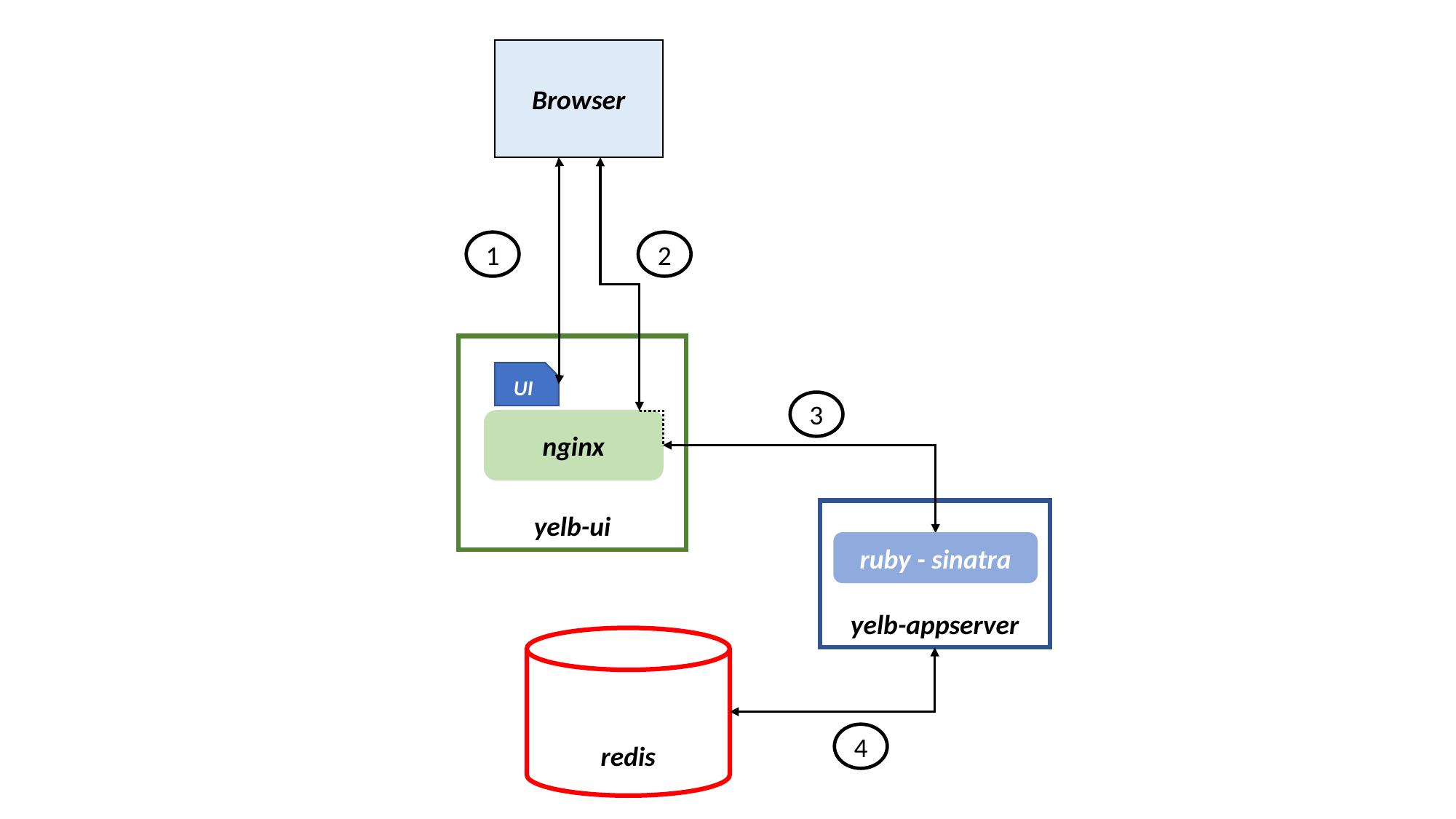

Browser
1
2

yelb-ui
UI
3
nginx

yelb-appserver
ruby - sinatra

redis
4